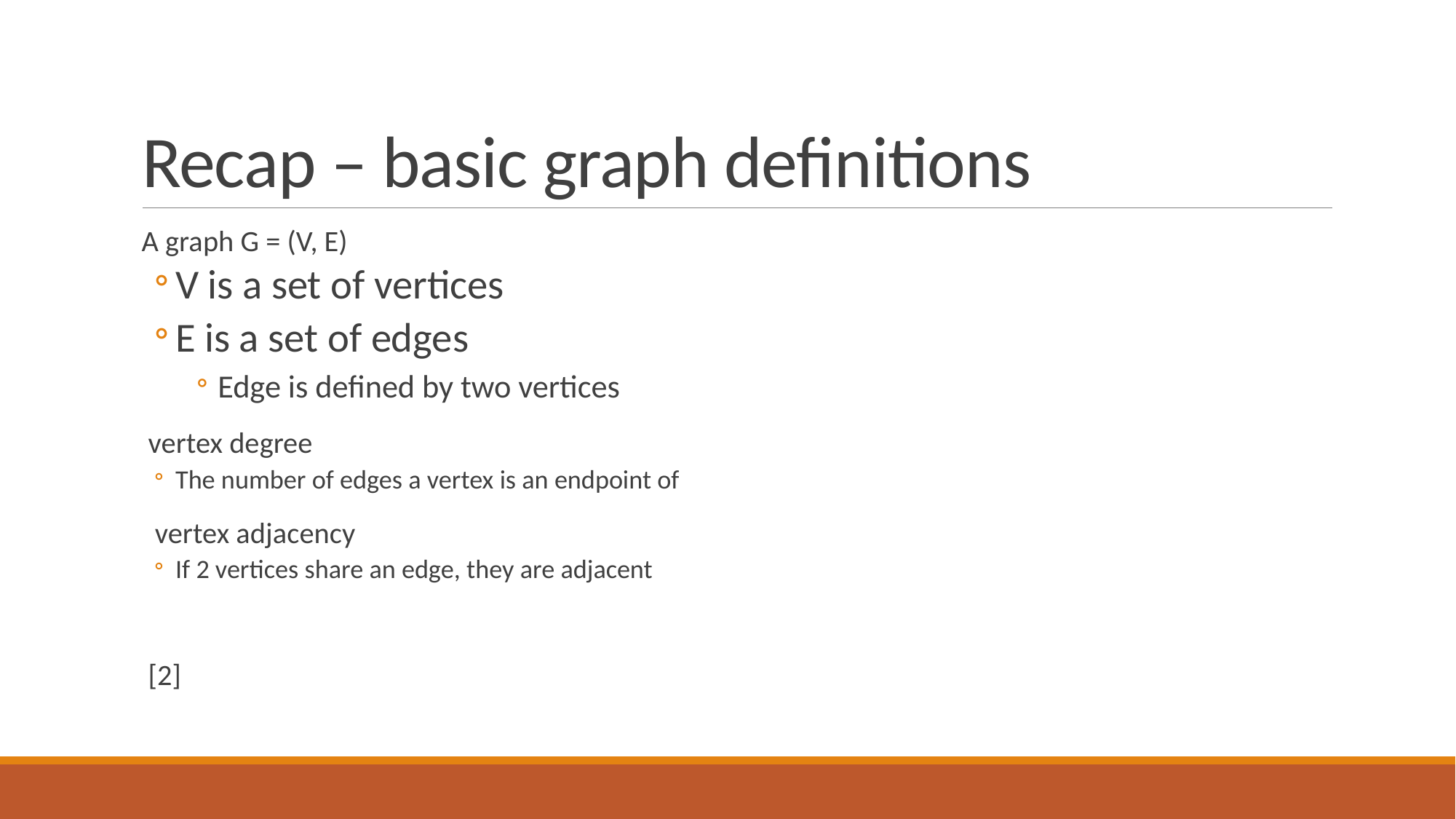

# Recap – basic graph definitions
A graph G = (V, E)
V is a set of vertices
E is a set of edges
Edge is defined by two vertices
 vertex degree
The number of edges a vertex is an endpoint of
  vertex adjacency
If 2 vertices share an edge, they are adjacent

 [2]